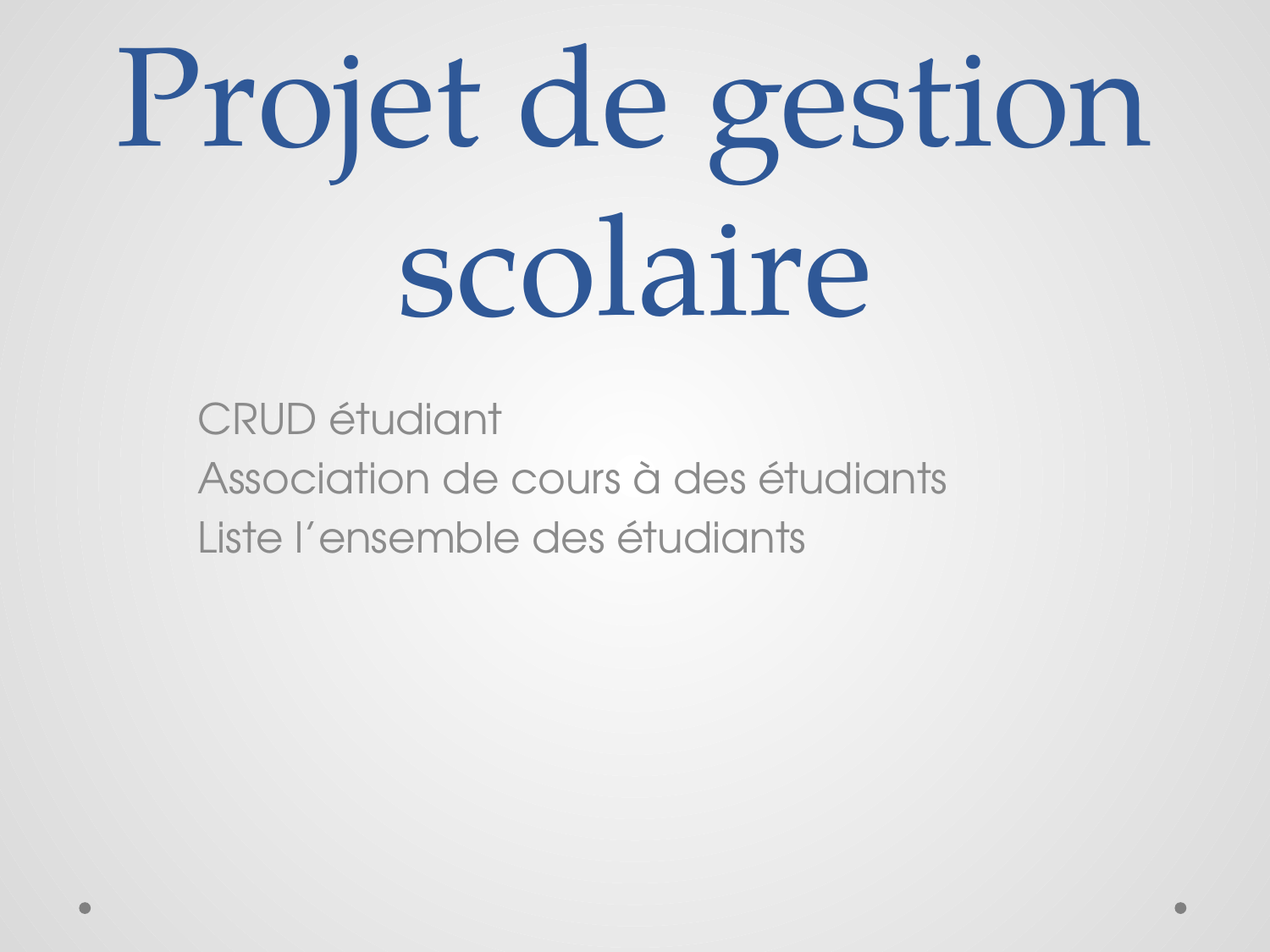

# Projet de gestion scolaire
CRUD étudiant
Association de cours à des étudiants
Liste l’ensemble des étudiants